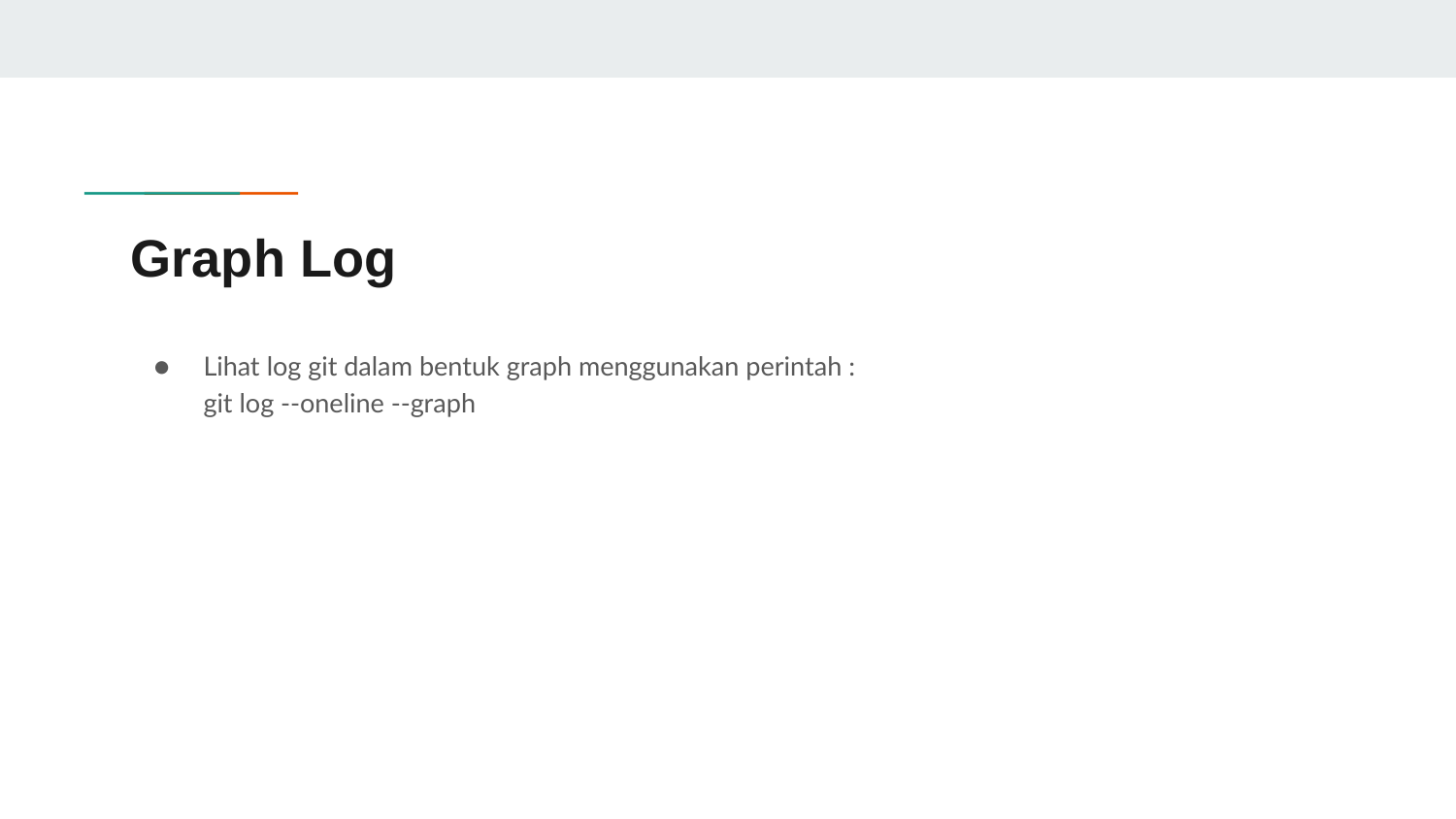

# Graph Log
Lihat log git dalam bentuk graph menggunakan perintah :
git log --oneline --graph